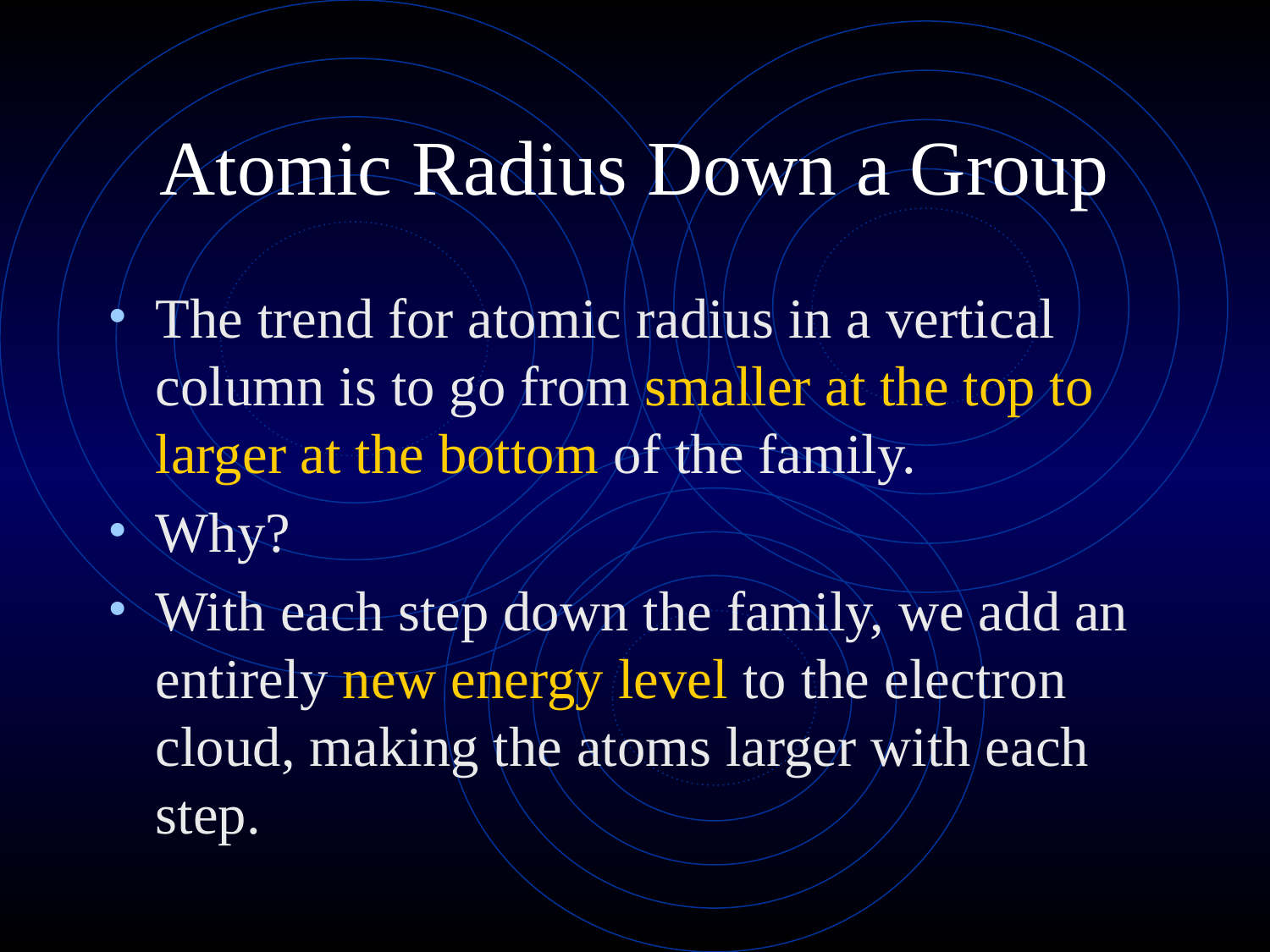

# Atomic Radius Down a Group
The trend for atomic radius in a vertical column is to go from smaller at the top to larger at the bottom of the family.
Why?
With each step down the family, we add an entirely new energy level to the electron cloud, making the atoms larger with each step.